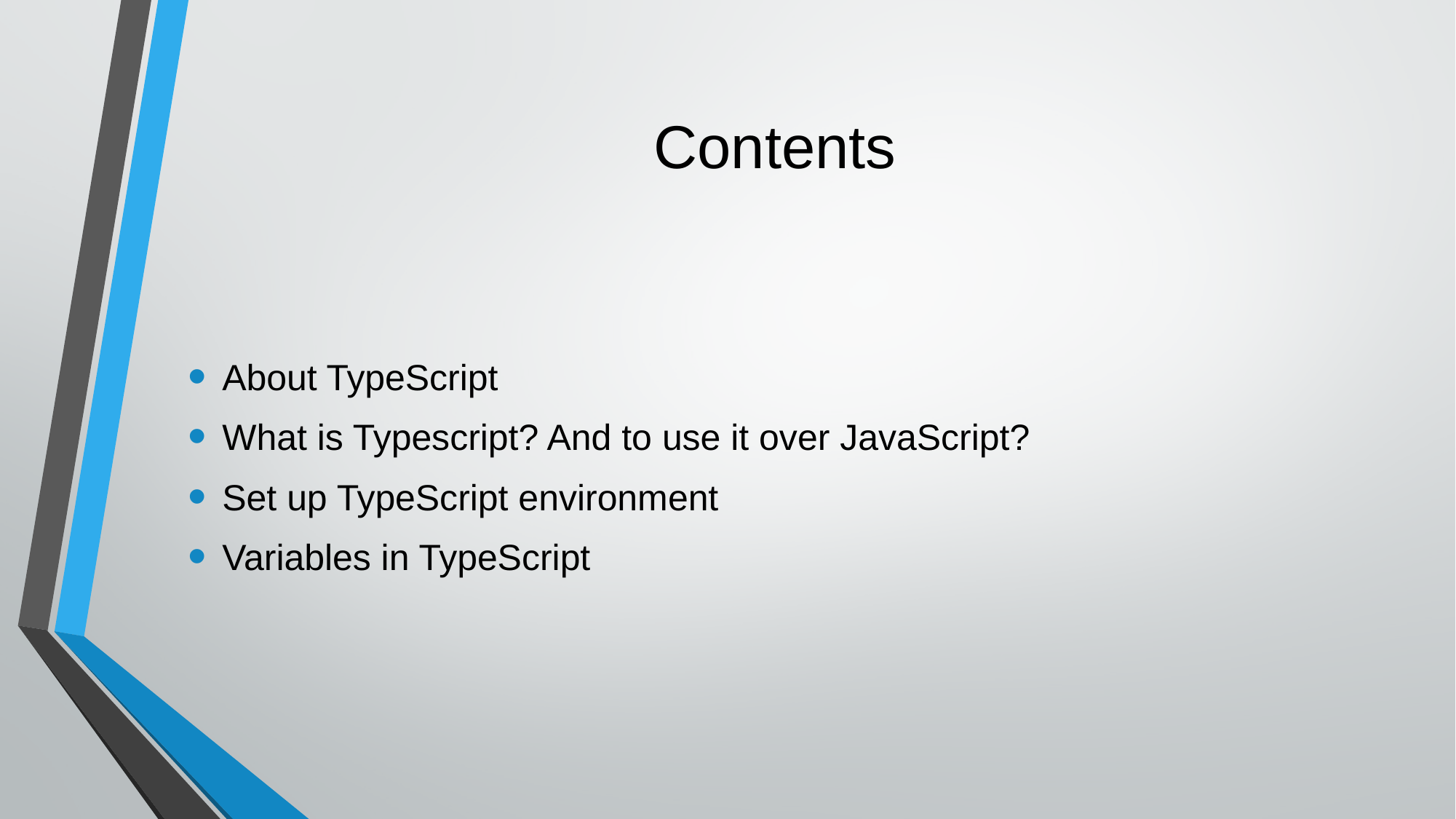

# Contents
About TypeScript
What is Typescript? And to use it over JavaScript?
Set up TypeScript environment
Variables in TypeScript